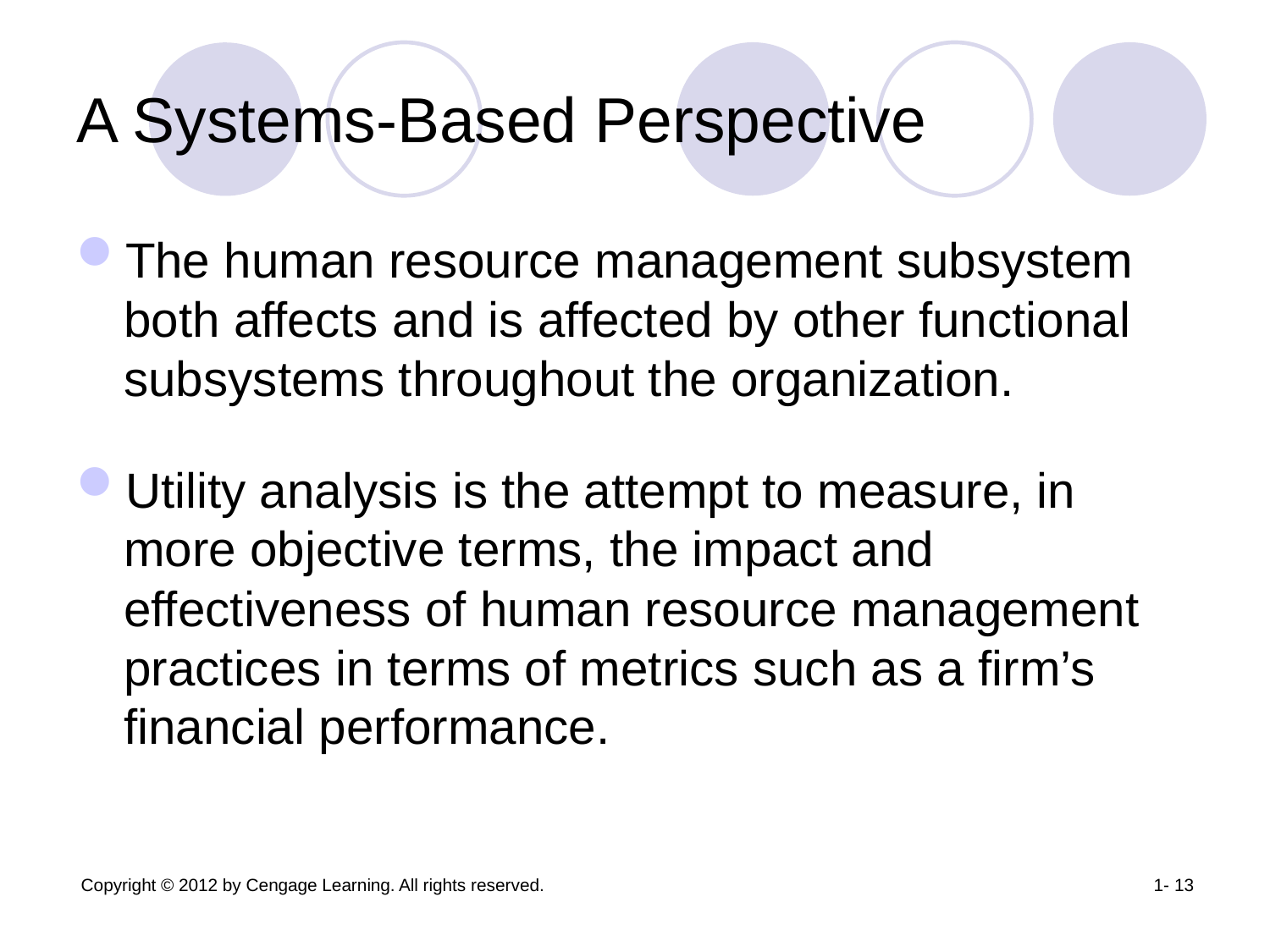

# A Systems-Based Perspective
The human resource management subsystem both affects and is affected by other functional subsystems throughout the organization.
Utility analysis is the attempt to measure, in more objective terms, the impact and effectiveness of human resource management practices in terms of metrics such as a firm’s financial performance.
 Copyright © 2012 by Cengage Learning. All rights reserved.
1- 13